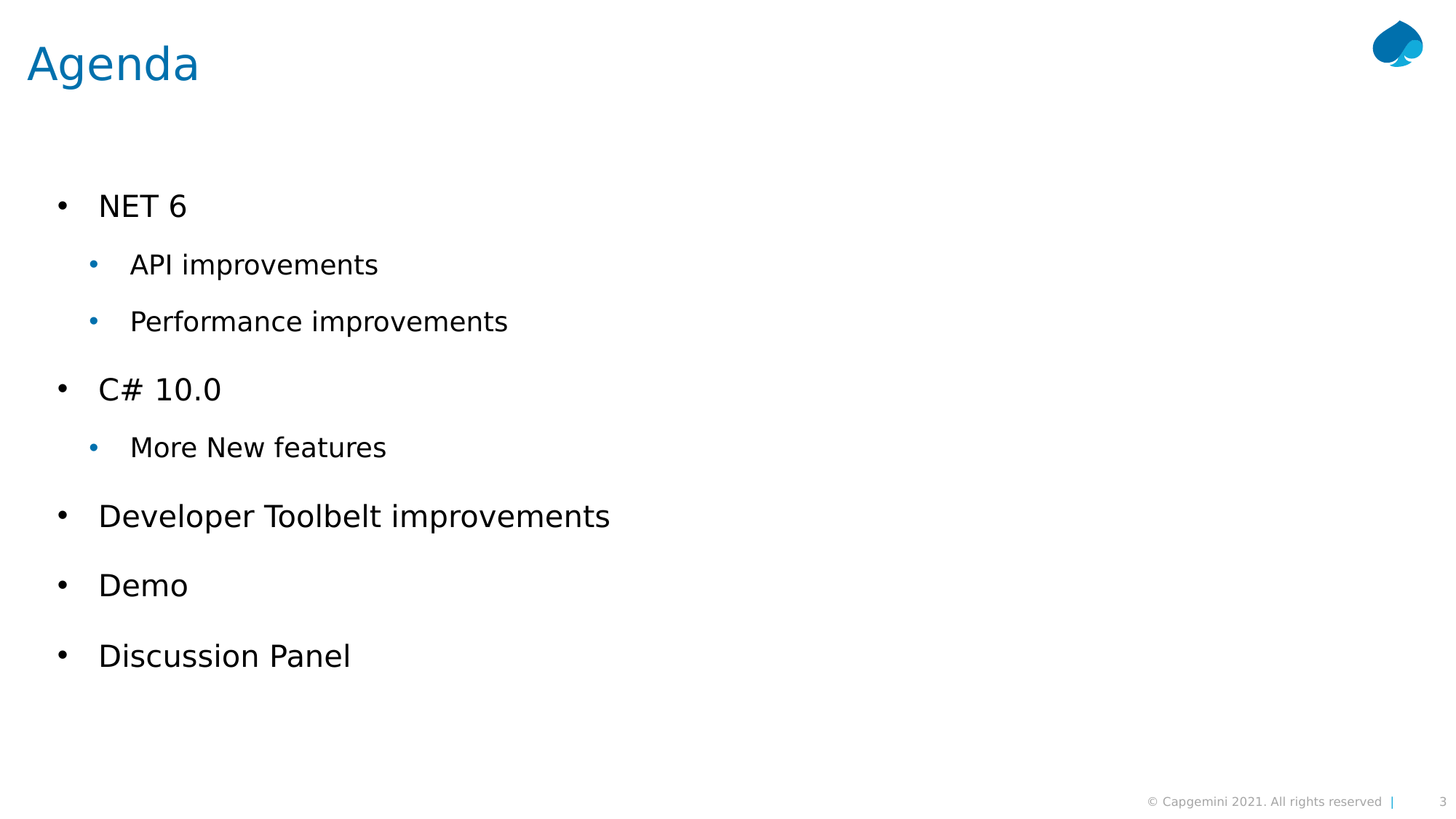

# Agenda
NET 6
API improvements
Performance improvements
C# 10.0
More New features
Developer Toolbelt improvements
Demo
Discussion Panel